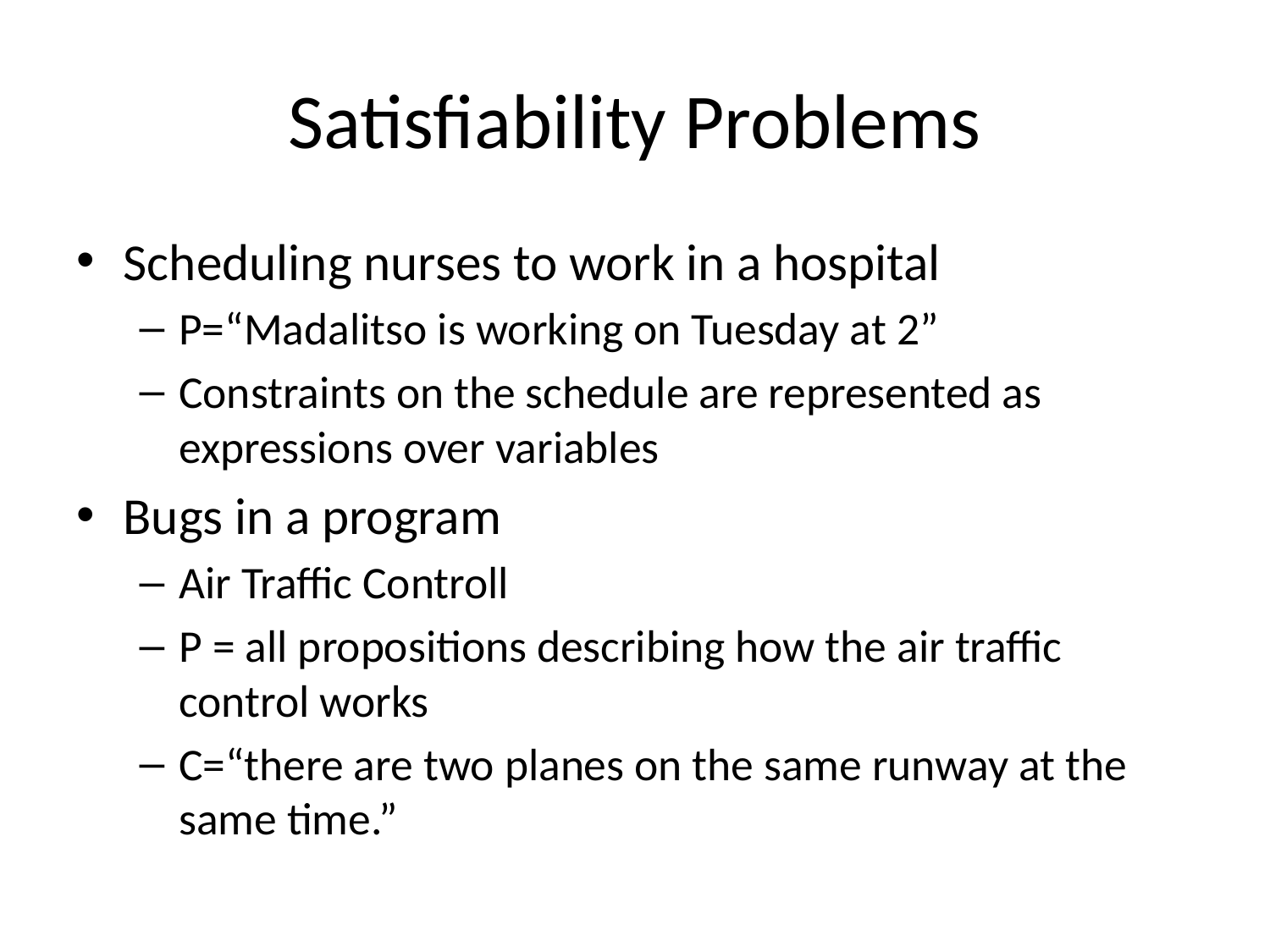

# Satisfiability Problems
Scheduling nurses to work in a hospital
P=“Madalitso is working on Tuesday at 2”
Constraints on the schedule are represented as expressions over variables
Bugs in a program
Air Traffic Controll
P = all propositions describing how the air traffic control works
C=“there are two planes on the same runway at the same time.”